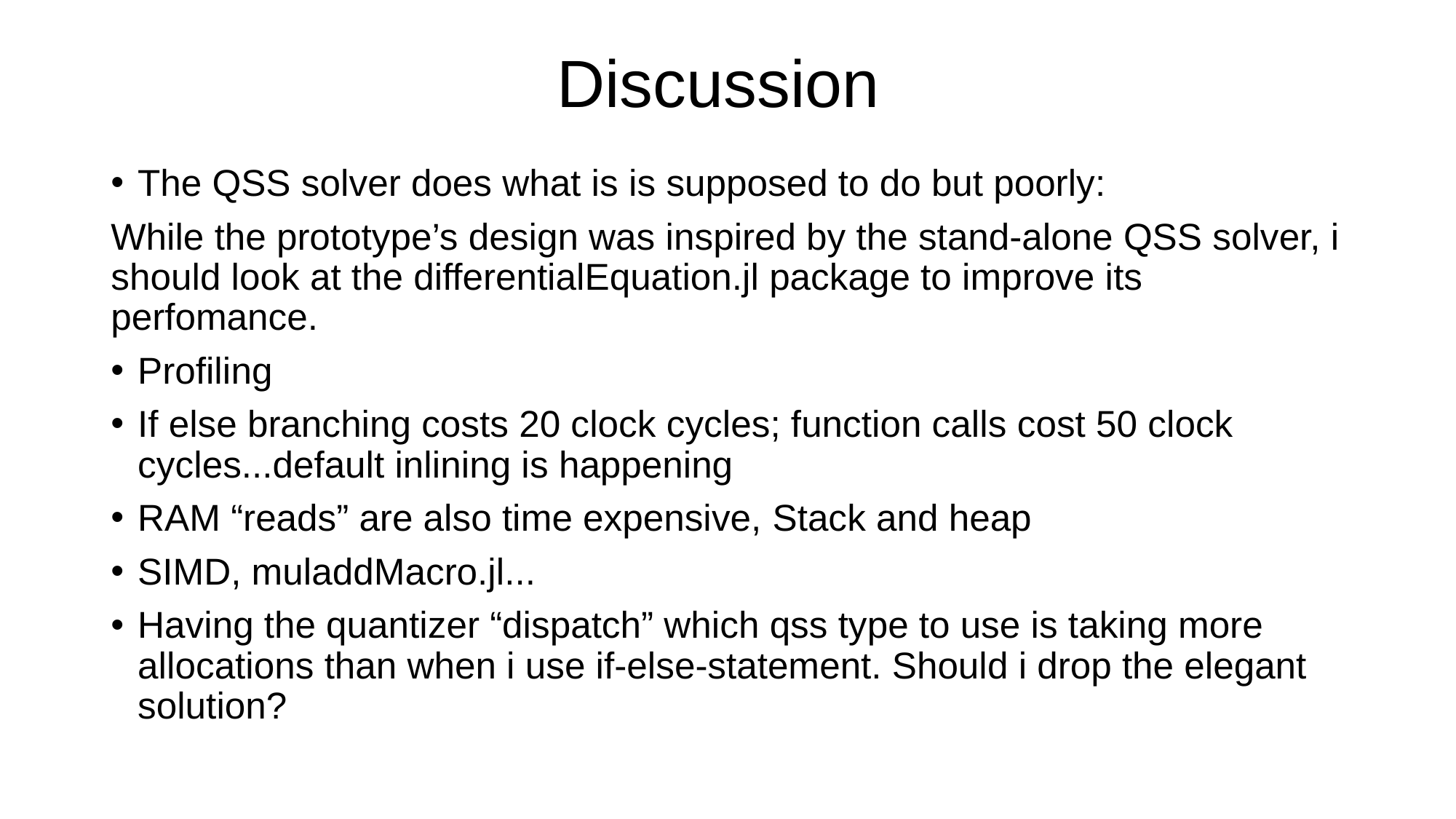

# Discussion
The QSS solver does what is is supposed to do but poorly:
While the prototype’s design was inspired by the stand-alone QSS solver, i should look at the differentialEquation.jl package to improve its perfomance.
Profiling
If else branching costs 20 clock cycles; function calls cost 50 clock cycles...default inlining is happening
RAM “reads” are also time expensive, Stack and heap
SIMD, muladdMacro.jl...
Having the quantizer “dispatch” which qss type to use is taking more allocations than when i use if-else-statement. Should i drop the elegant solution?